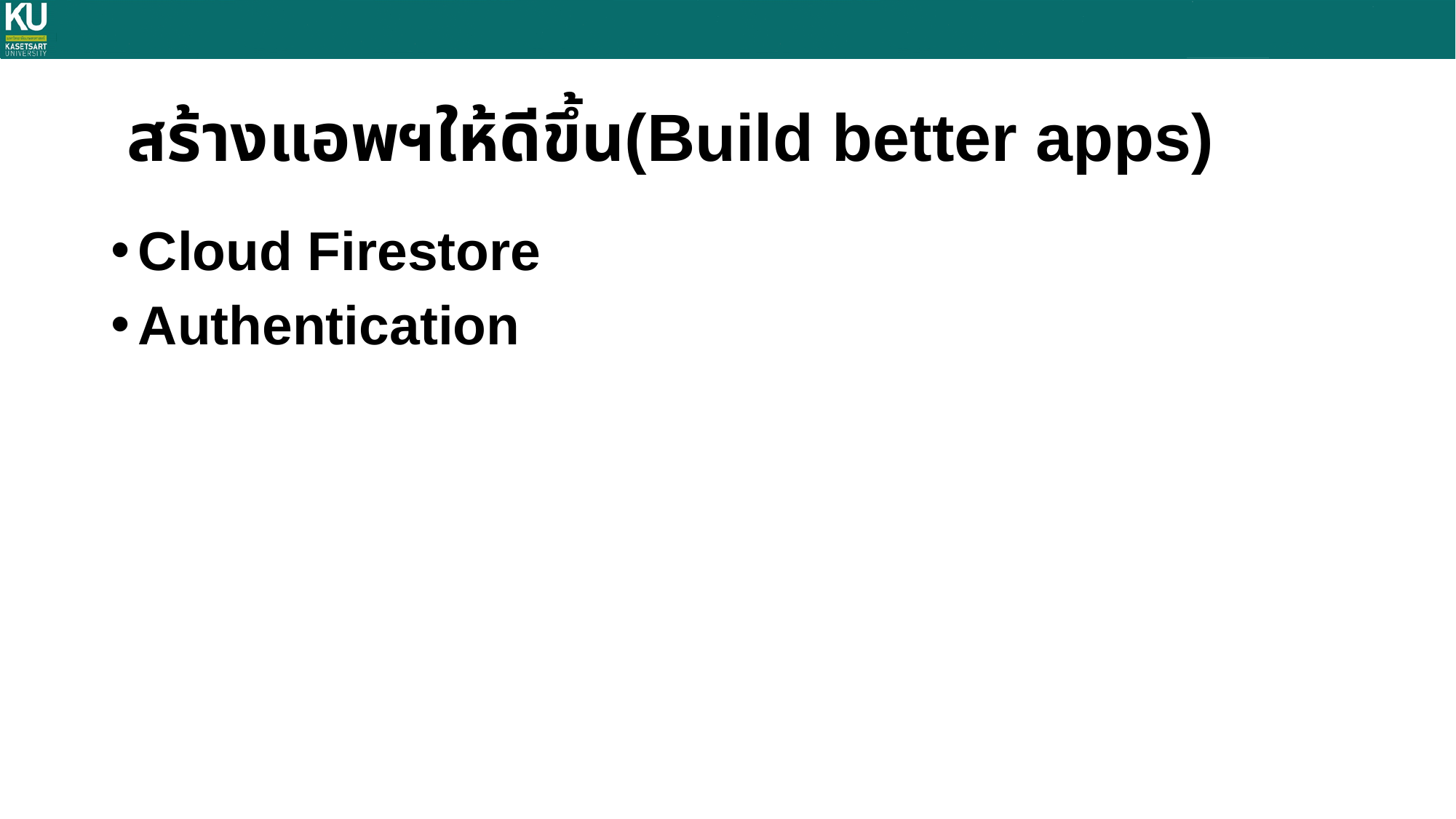

# สร้างแอพฯให้ดีขึ้น(Build better apps)
Cloud Firestore
Authentication